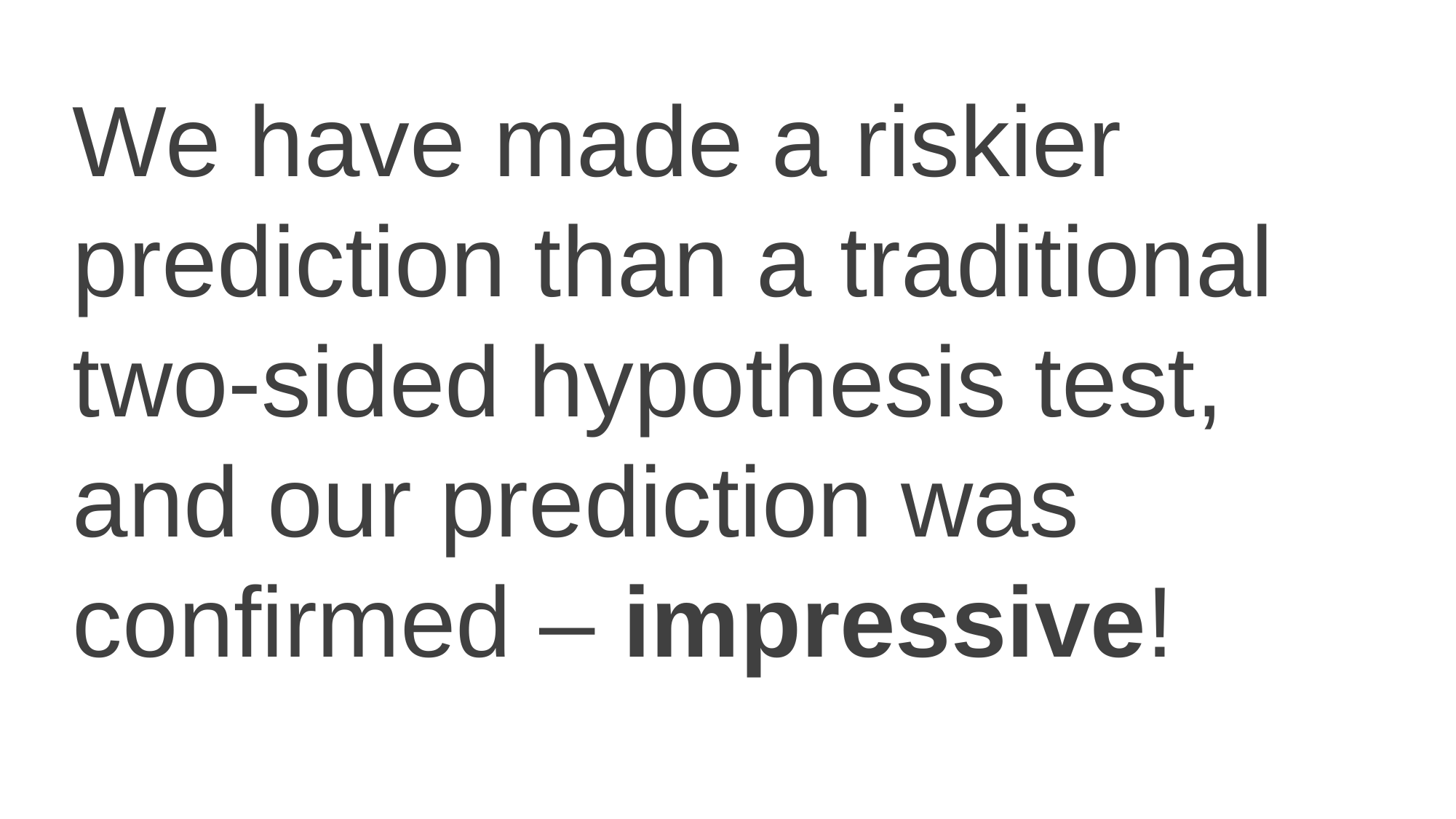

We have made a riskier prediction than a traditional two-sided hypothesis test, and our prediction was confirmed – impressive!